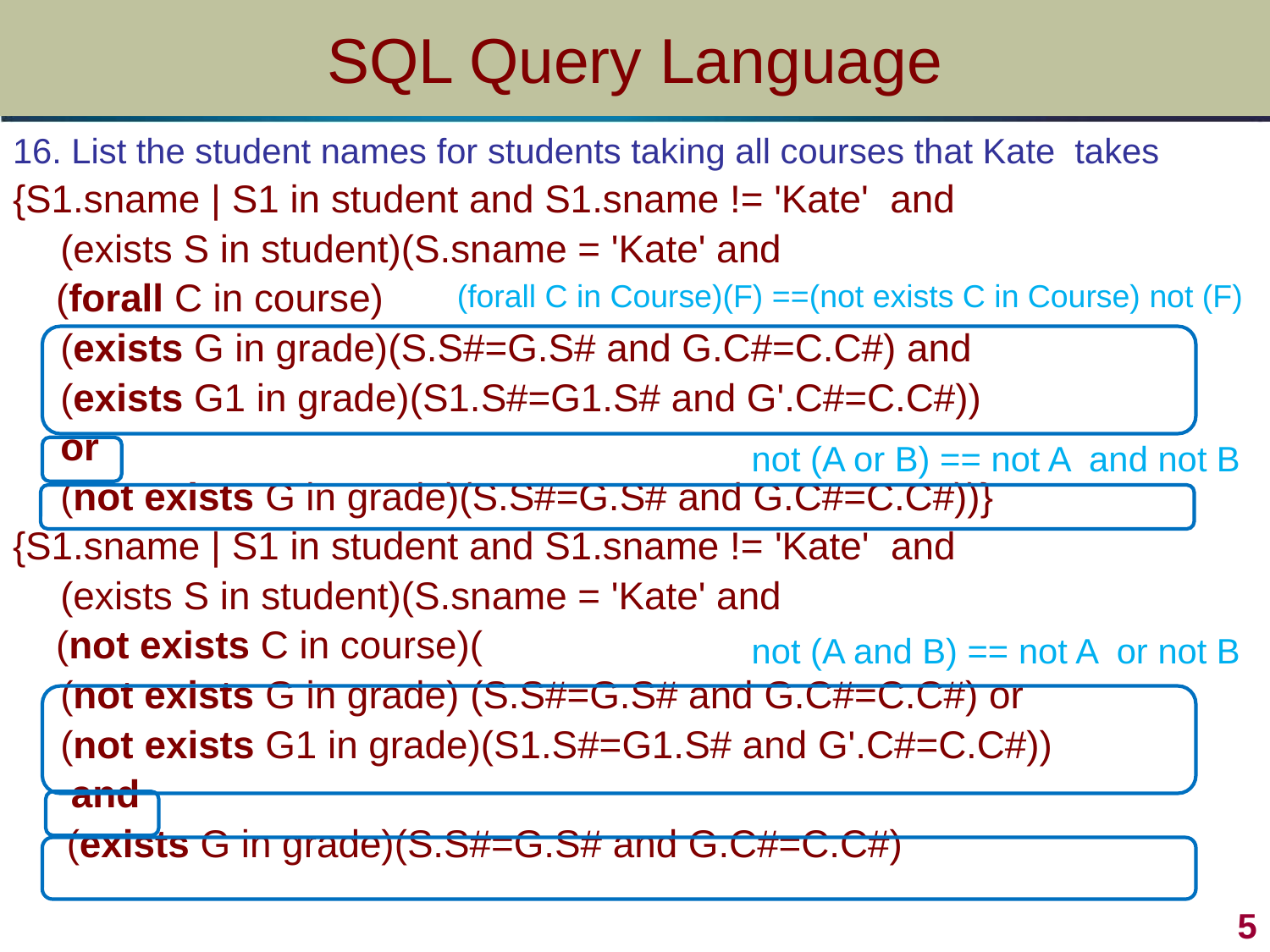

# SQL Query Language
16. List the student names for students taking all courses that Kate  takes
{S1.sname | S1 in student and S1.sname != 'Kate'  and
	(exists S in student)(S.sname = 'Kate' and
    (forall C in course)
	(exists G in grade)(S.S#=G.S# and G.C#=C.C#) and
	(exists G1 in grade)(S1.S#=G1.S# and G'.C#=C.C#))
	or
	(not exists G in grade)(S.S#=G.S# and G.C#=C.C#))}
{S1.sname | S1 in student and S1.sname != 'Kate'  and
	(exists S in student)(S.sname = 'Kate' and
    (not exists C in course)(
	(not exists G in grade) (S.S#=G.S# and G.C#=C.C#) or
	(not exists G1 in grade)(S1.S#=G1.S# and G'.C#=C.C#))
 	 and
     (exists G in grade)(S.S#=G.S# and G.C#=C.C#)

(forall C in Course)(F) ==(not exists C in Course) not (F)

not (A or B) == not A  and not B

not (A and B) == not A  or not B

5